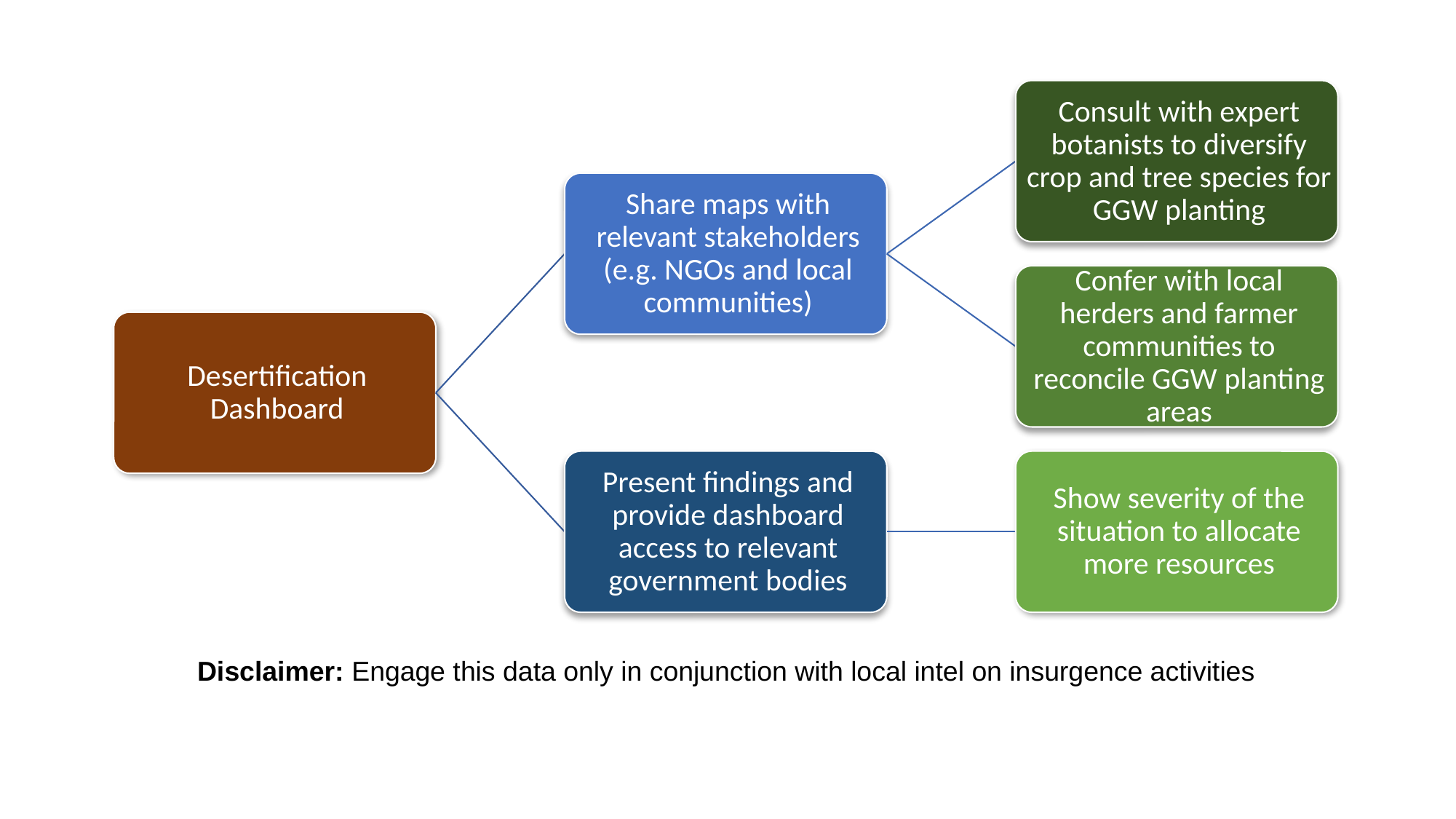

Desertification Dashboard

Share maps with relevant stakeholders (e.g. NGOs and local communities)

Consult with expert botanists to diversify crop and tree species for GGW planting

Confer with local herders and farmer communities to reconcile GGW planting areas

Present findings and provide dashboard access to relevant government bodies

Show severity of the situation to allocate more resources
Disclaimer: Engage this data only in conjunction with local intel on insurgence activities